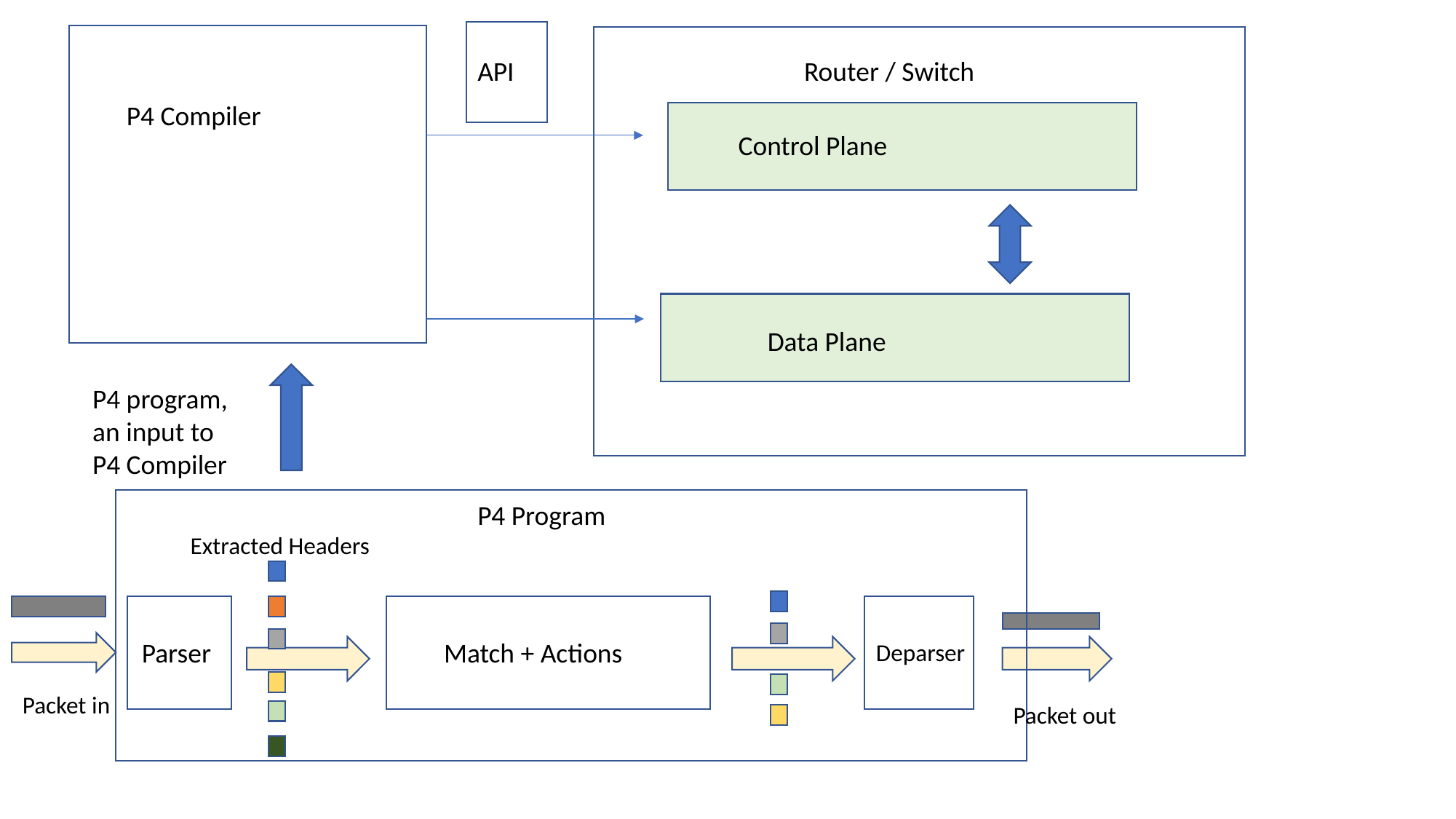

API
Router / Switch
P4 Compiler

Control Plane

Data Plane

P4 program, an input to P4 Compiler

P4 Program
Extracted Headers

Parser
Match + Actions
Deparser

Packet in
Packet out